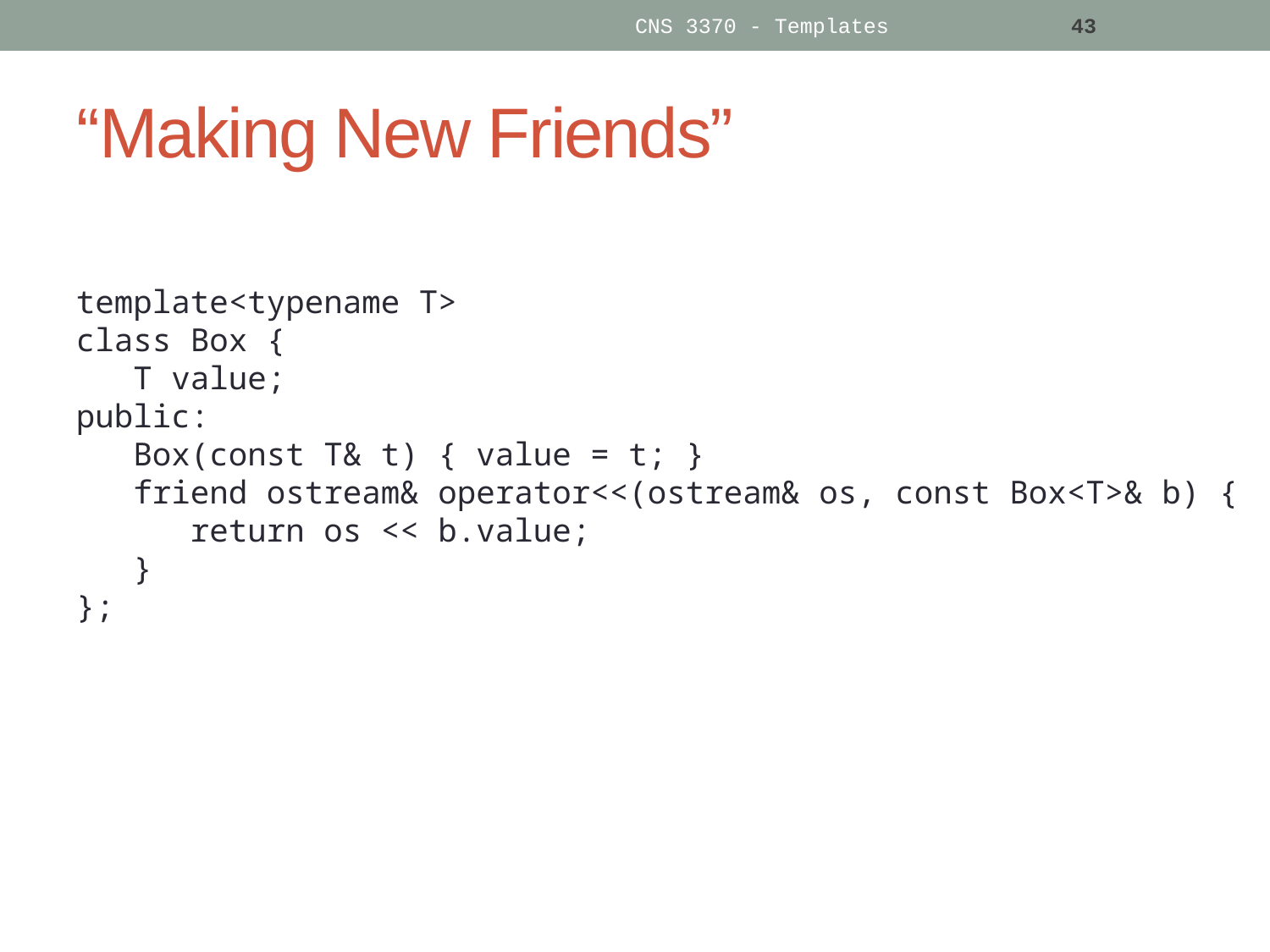

CNS 3370 - Templates
43
# “Making New Friends”
template<typename T>
class Box {
   T value;
public:
   Box(const T& t) { value = t; }
   friend ostream& operator<<(ostream& os, const Box<T>& b) {
      return os << b.value;
   }
};